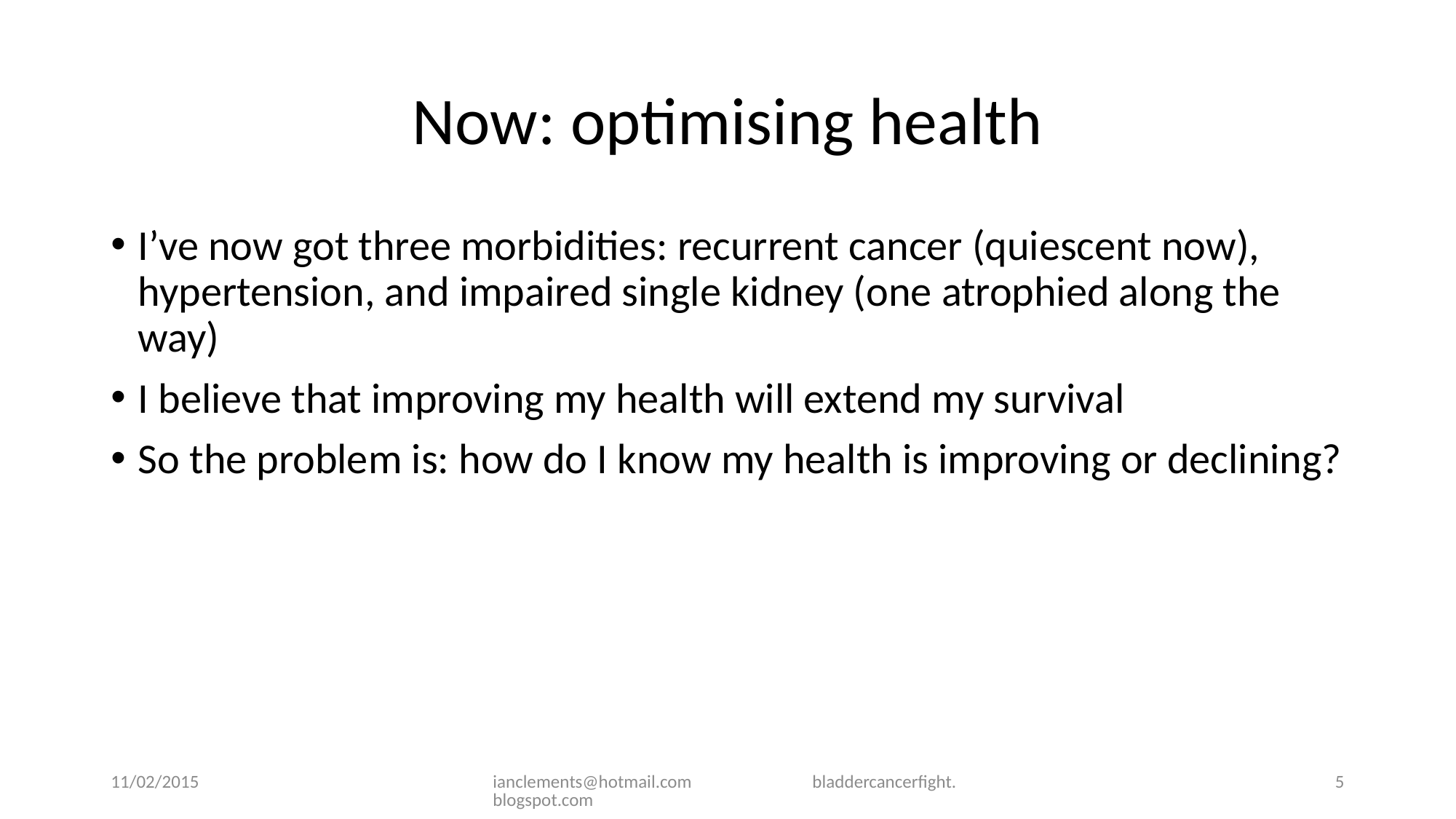

# Now: optimising health
I’ve now got three morbidities: recurrent cancer (quiescent now), hypertension, and impaired single kidney (one atrophied along the way)
I believe that improving my health will extend my survival
So the problem is: how do I know my health is improving or declining?
11/02/2015
ianclements@hotmail.com                             bladdercancerfight.blogspot.com
5